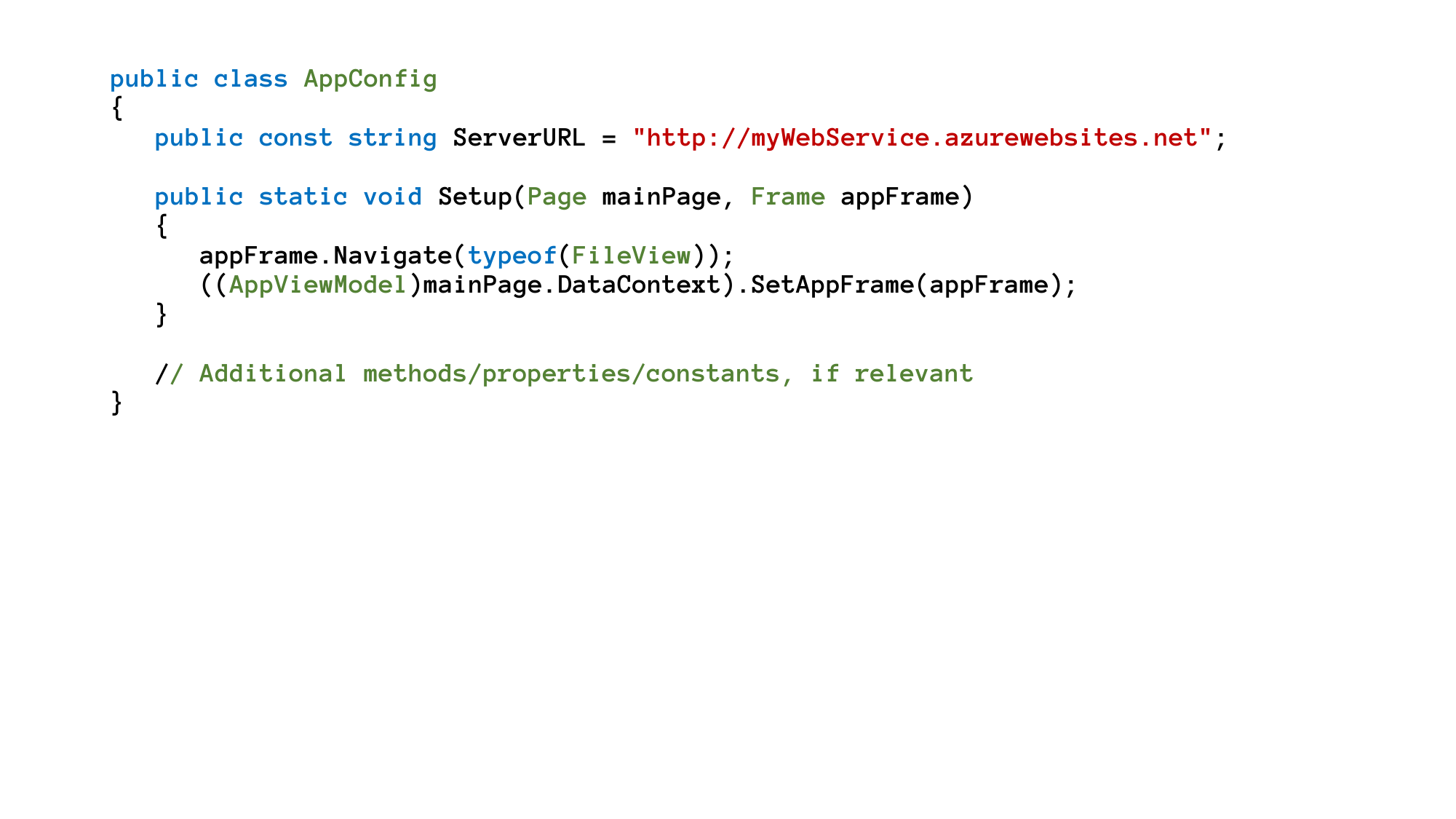

public class AppConfig
{
   public const string ServerURL = "http://myWebService.azurewebsites.net";

   public static void Setup(Page mainPage, Frame appFrame)
   {
      appFrame.Navigate(typeof(FileView));
      ((AppViewModel)mainPage.DataContext).SetAppFrame(appFrame);
   }

   // Additional methods/properties/constants, if relevant
}